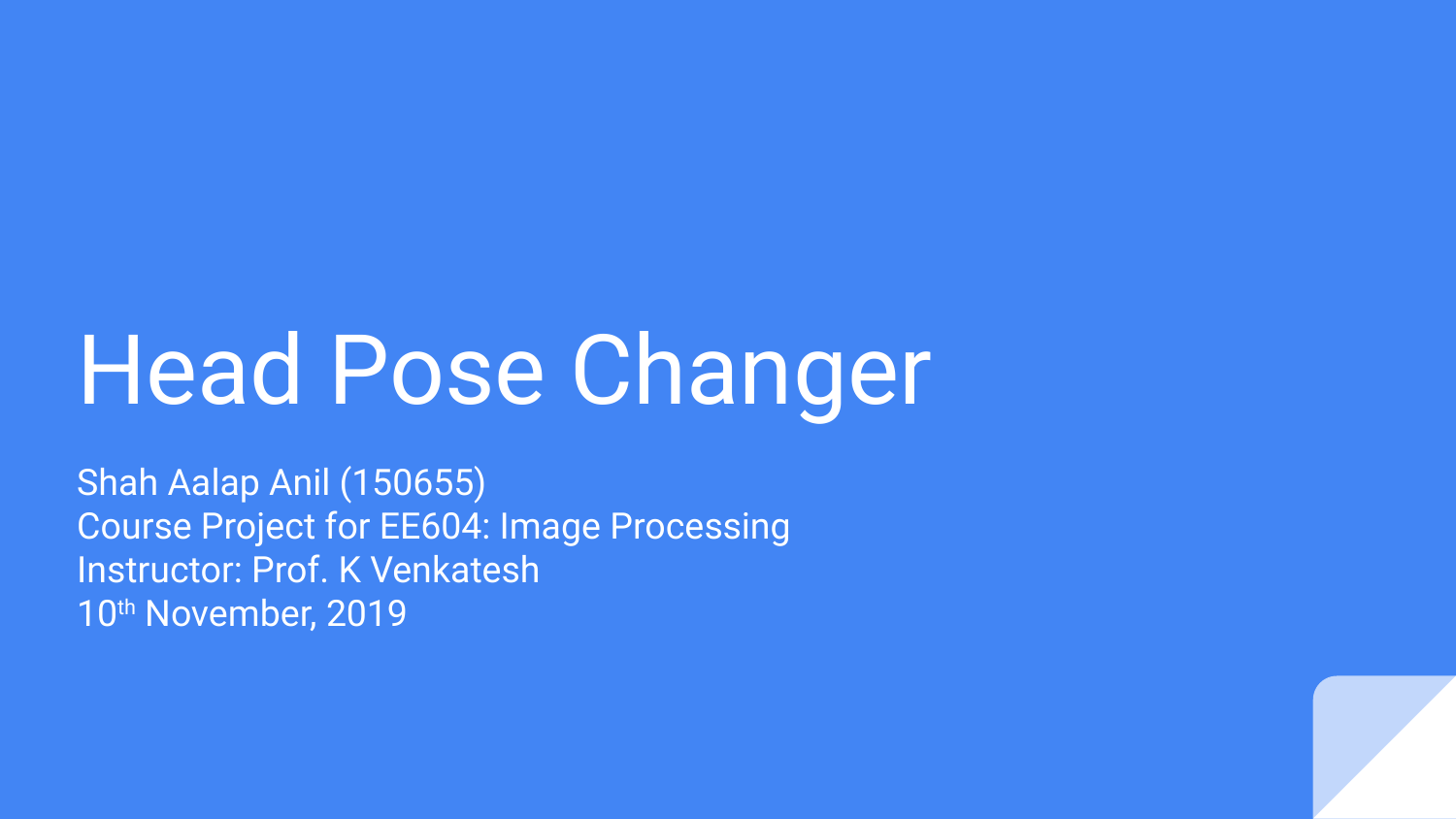

# Head Pose Changer
Shah Aalap Anil (150655)
Course Project for EE604: Image Processing
Instructor: Prof. K Venkatesh
10th November, 2019